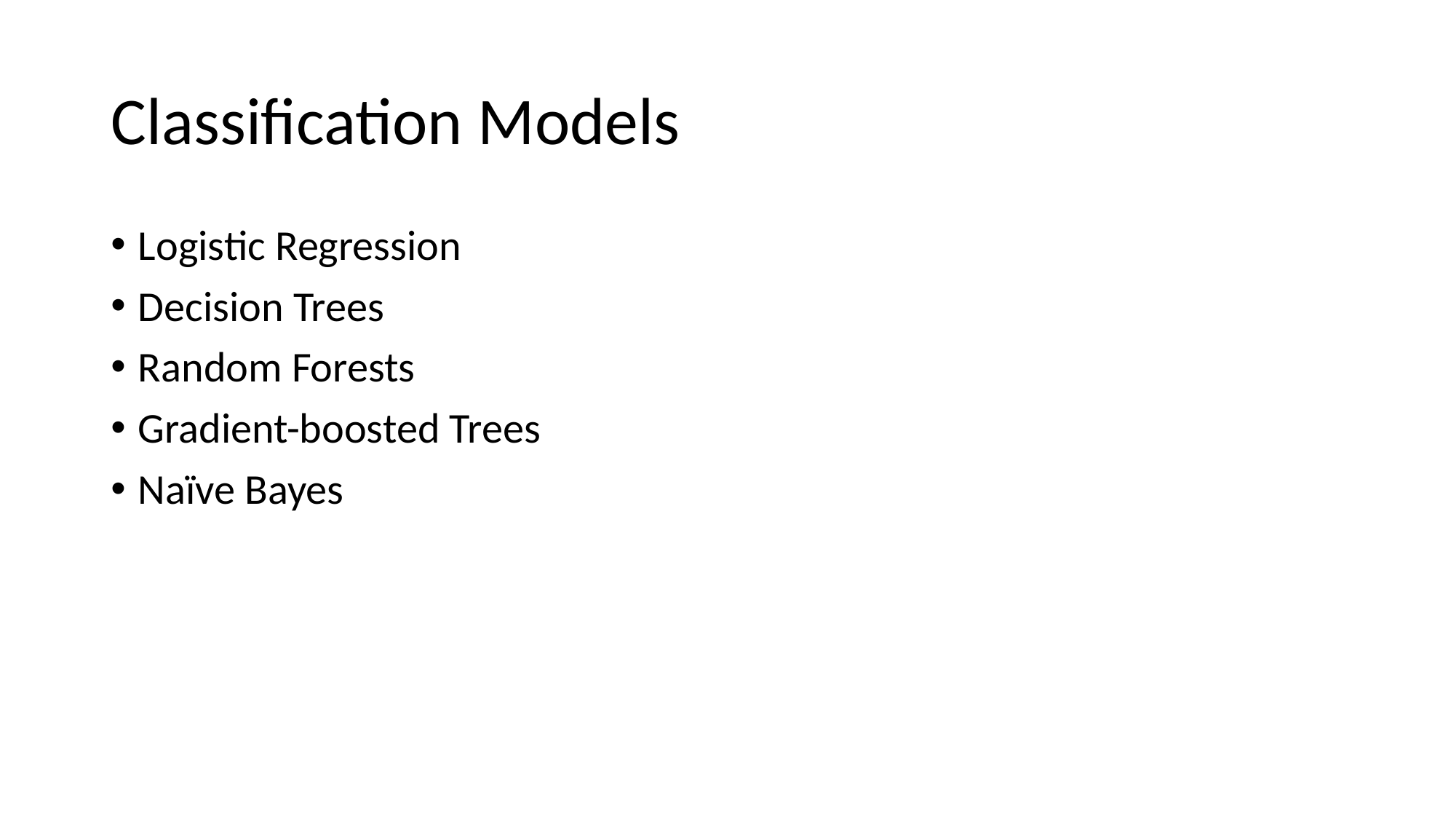

# Classification Models
Logistic Regression
Decision Trees
Random Forests
Gradient-boosted Trees
Naïve Bayes